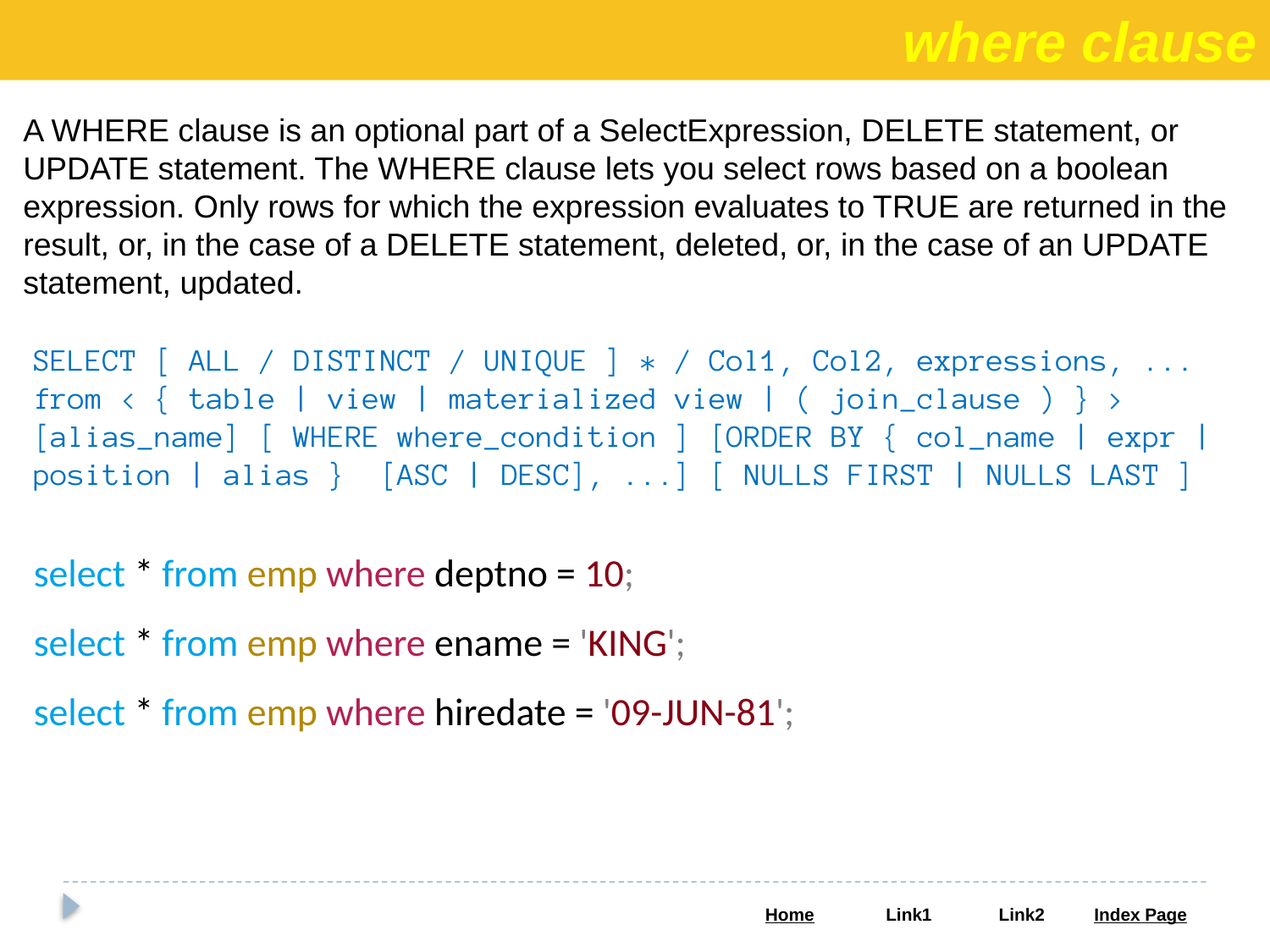

where clause
A WHERE clause is an optional part of a SelectExpression, DELETE statement, or UPDATE statement. The WHERE clause lets you select rows based on a boolean expression. Only rows for which the expression evaluates to TRUE are returned in the result, or, in the case of a DELETE statement, deleted, or, in the case of an UPDATE statement, updated.
SELECT [ ALL / DISTINCT / UNIQUE ] * / Col1, Col2, expressions, ... from < { table | view | materialized view | ( join_clause ) } > [alias_name] [ WHERE where_condition ] [ORDER BY { col_name | expr | position | alias }  [ASC | DESC], ...] [ NULLS FIRST | NULLS LAST ]
select * from emp where deptno = 10;
select * from emp where ename = 'KING';
select * from emp where hiredate = '09-JUN-81';